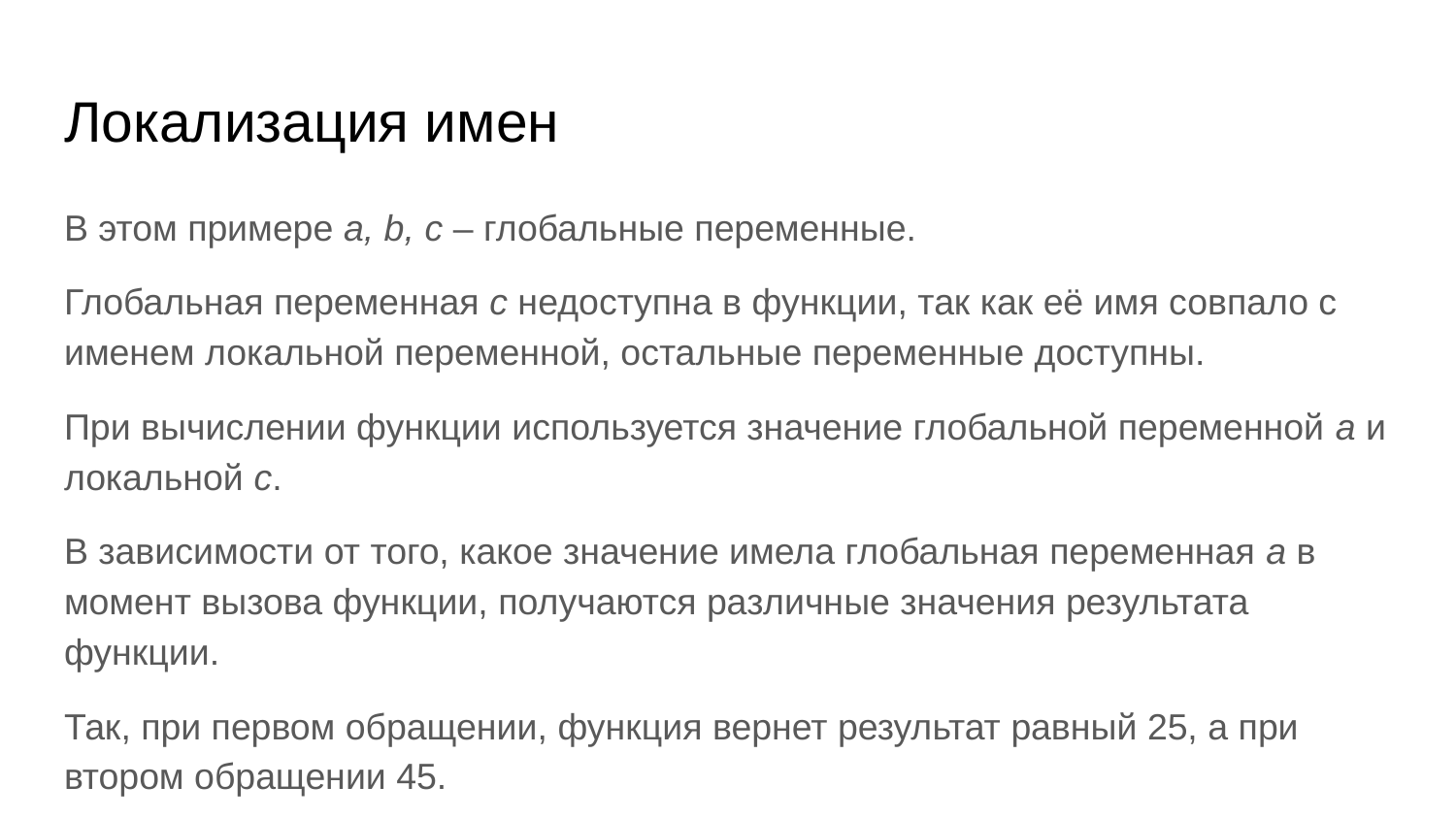

# Локализация имен
В этом примере a, b, c – глобальные переменные.
Глобальная переменная c недоступна в функции, так как её имя совпало с именем локальной переменной, остальные переменные доступны.
При вычислении функции используется значение глобальной переменной a и локальной c.
В зависимости от того, какое значение имела глобальная переменная a в момент вызова функции, получаются различные значения результата функции.
Так, при первом обращении, функция вернет результат равный 25, а при втором обращении 45.